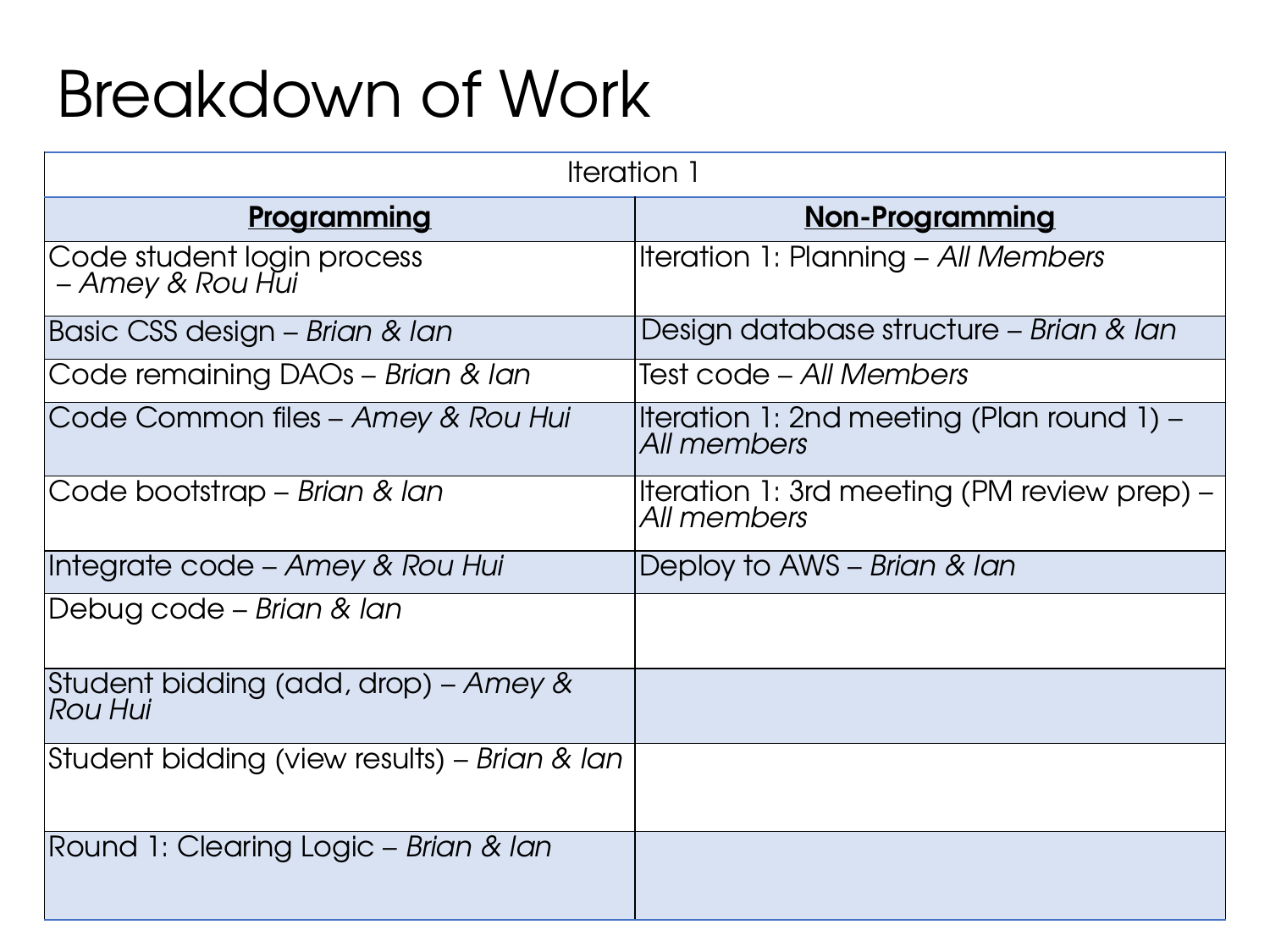

# Breakdown of Work
| Iteration 1 |  |
| --- | --- |
| Programming | Non-Programming |
| Code student login process – Amey & Rou Hui | Iteration 1: Planning – All Members |
| Basic CSS design – Brian & Ian | Design database structure – Brian & Ian |
| Code remaining DAOs – Brian & Ian | Test code – All Members |
| Code Common files – Amey & Rou Hui | Iteration 1: 2nd meeting (Plan round 1) – All members |
| Code bootstrap – Brian & Ian | Iteration 1: 3rd meeting (PM review prep) – All members |
| Integrate code – Amey & Rou Hui | Deploy to AWS – Brian & Ian |
| Debug code – Brian & Ian |  |
| Student bidding (add, drop) – Amey & Rou Hui |  |
| Student bidding (view results) – Brian & Ian |  |
| Round 1: Clearing Logic – Brian & Ian |  |